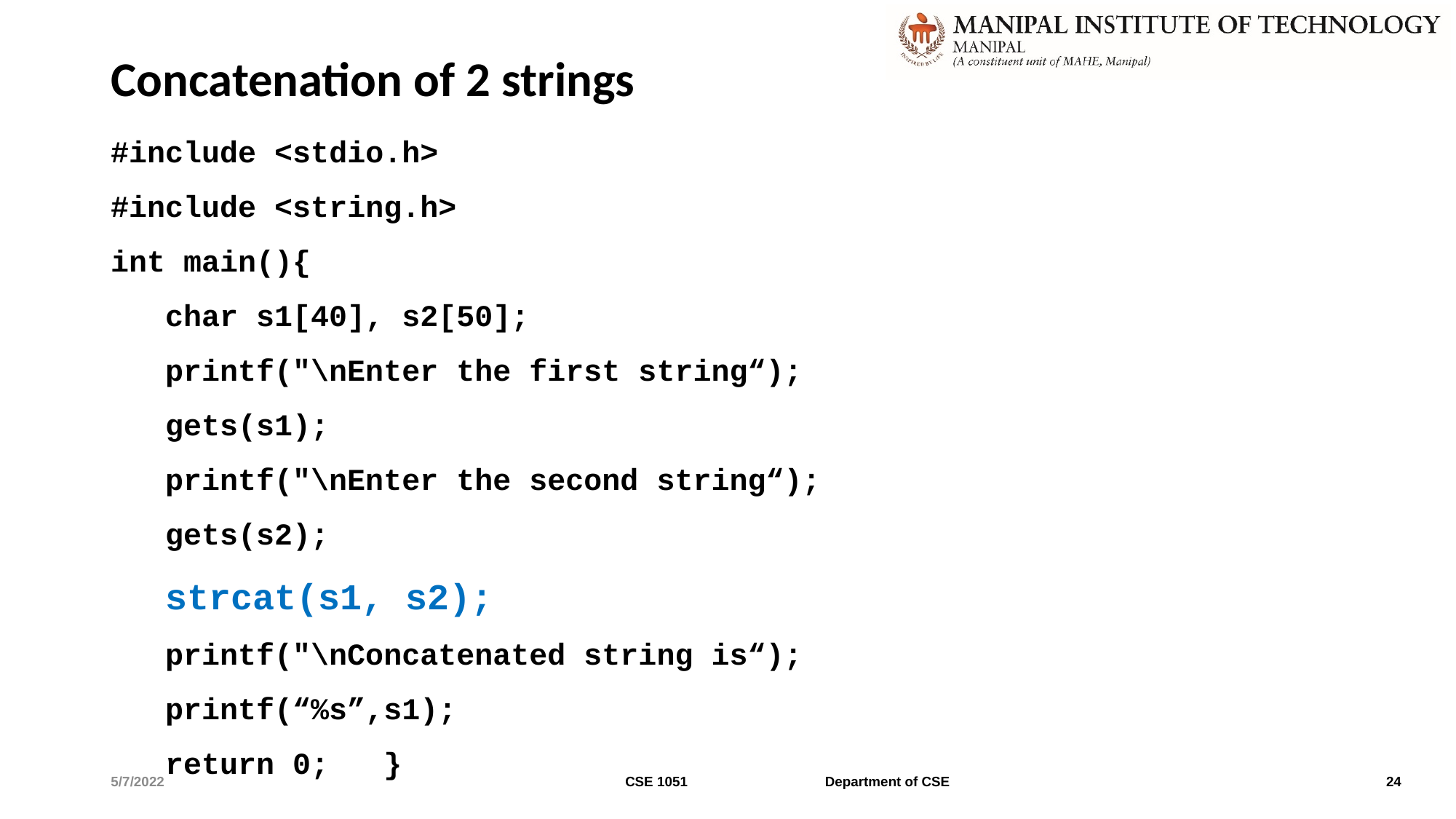

# Concatenation of 2 strings
#include <stdio.h>
#include <string.h>
int main(){
   char s1[40], s2[50];
   printf("\nEnter the first string“);
   gets(s1);
   printf("\nEnter the second string“);
   gets(s2);
   strcat(s1, s2);
   printf("\nConcatenated string is“);
   printf(“%s”,s1);
   return 0;   }
5/7/2022
CSE 1051                                    Department of CSE
24